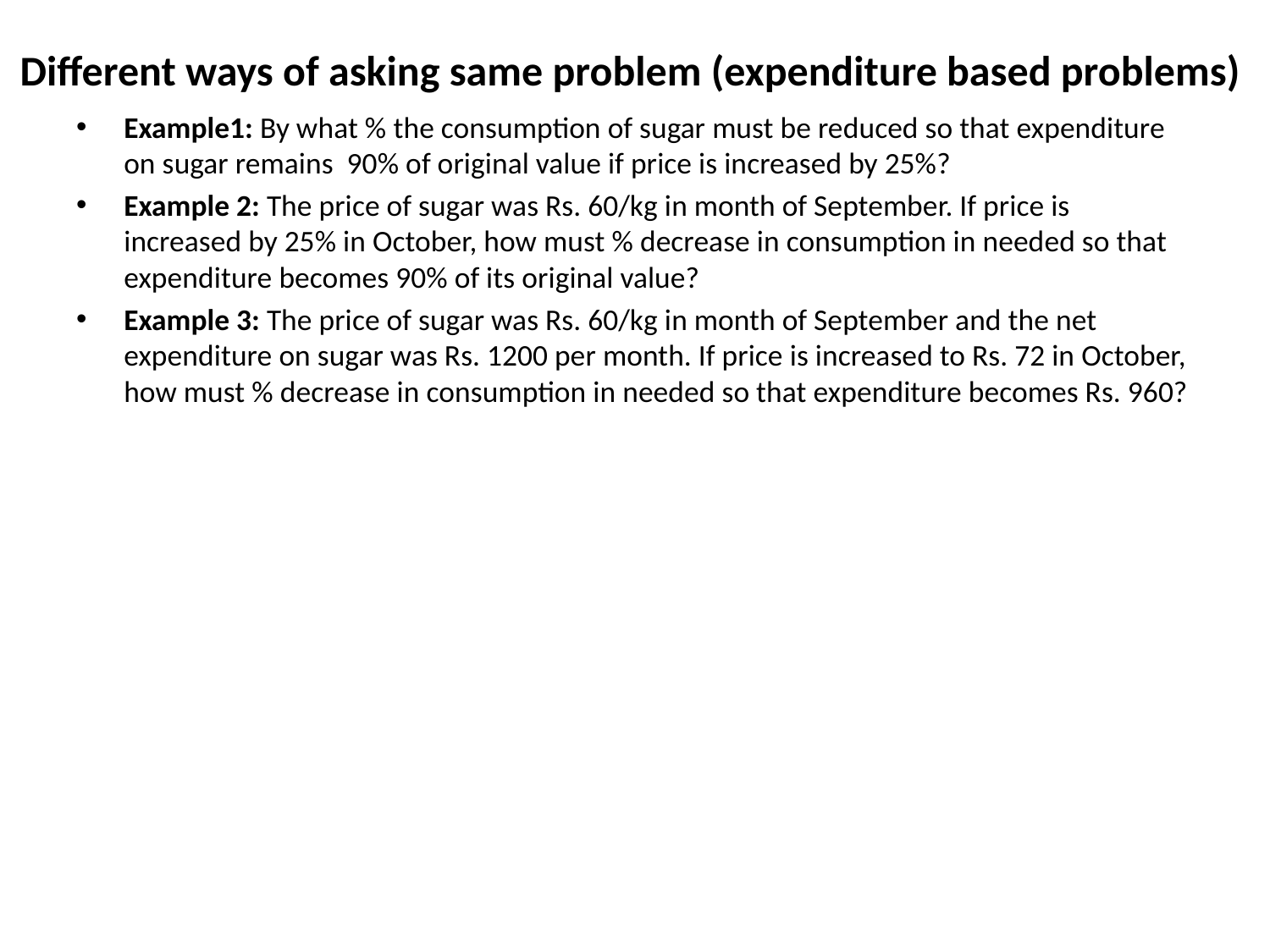

# Different ways of asking same problem (expenditure based problems)
Example1: By what % the consumption of sugar must be reduced so that expenditure on sugar remains  90% of original value if price is increased by 25%?
Example 2: The price of sugar was Rs. 60/kg in month of September. If price is increased by 25% in October, how must % decrease in consumption in needed so that expenditure becomes 90% of its original value?
Example 3: The price of sugar was Rs. 60/kg in month of September and the net expenditure on sugar was Rs. 1200 per month. If price is increased to Rs. 72 in October, how must % decrease in consumption in needed so that expenditure becomes Rs. 960?